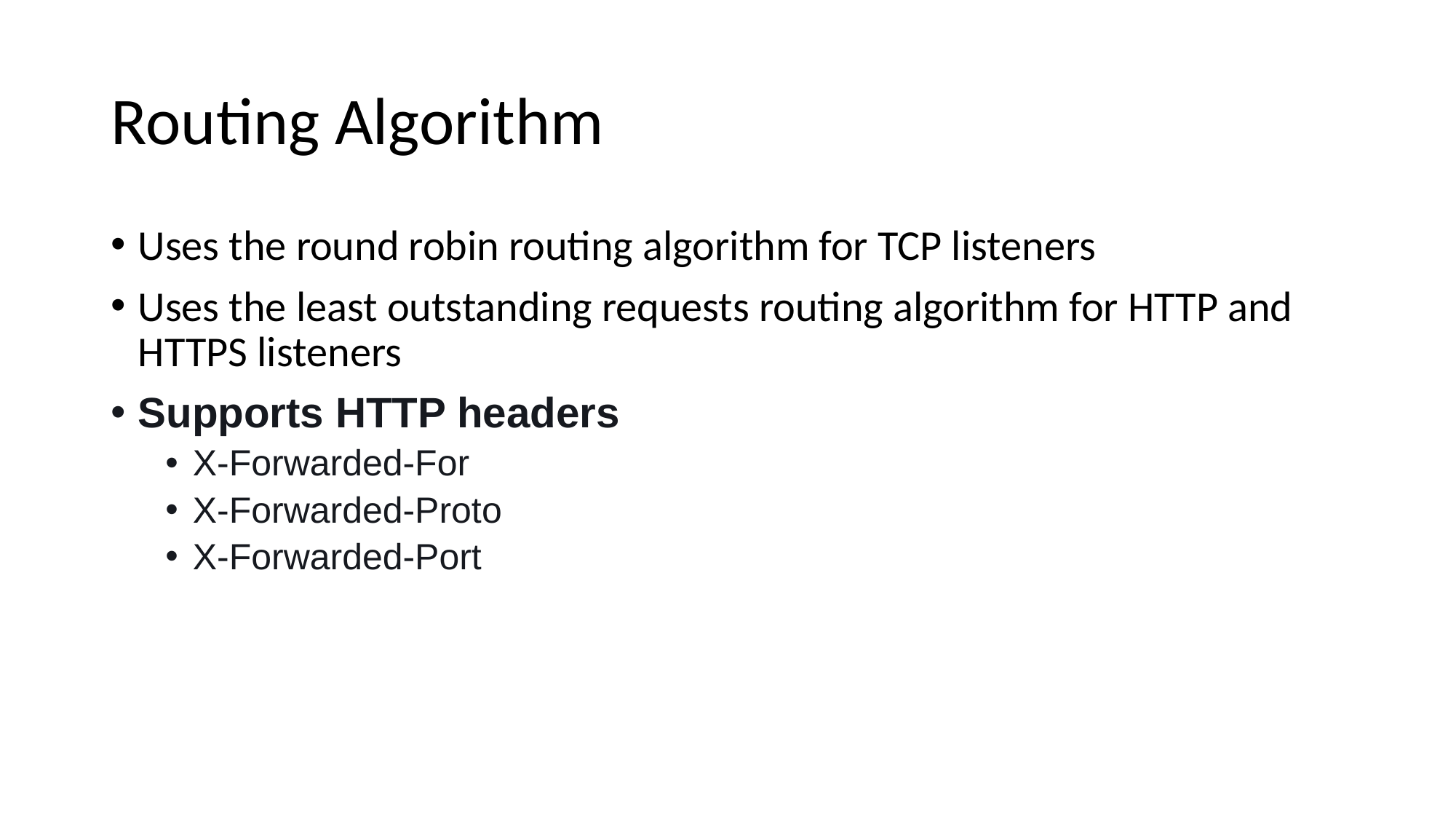

# Routing Algorithm
Uses the round robin routing algorithm for TCP listeners
Uses the least outstanding requests routing algorithm for HTTP and HTTPS listeners
Supports HTTP headers
X-Forwarded-For
X-Forwarded-Proto
X-Forwarded-Port